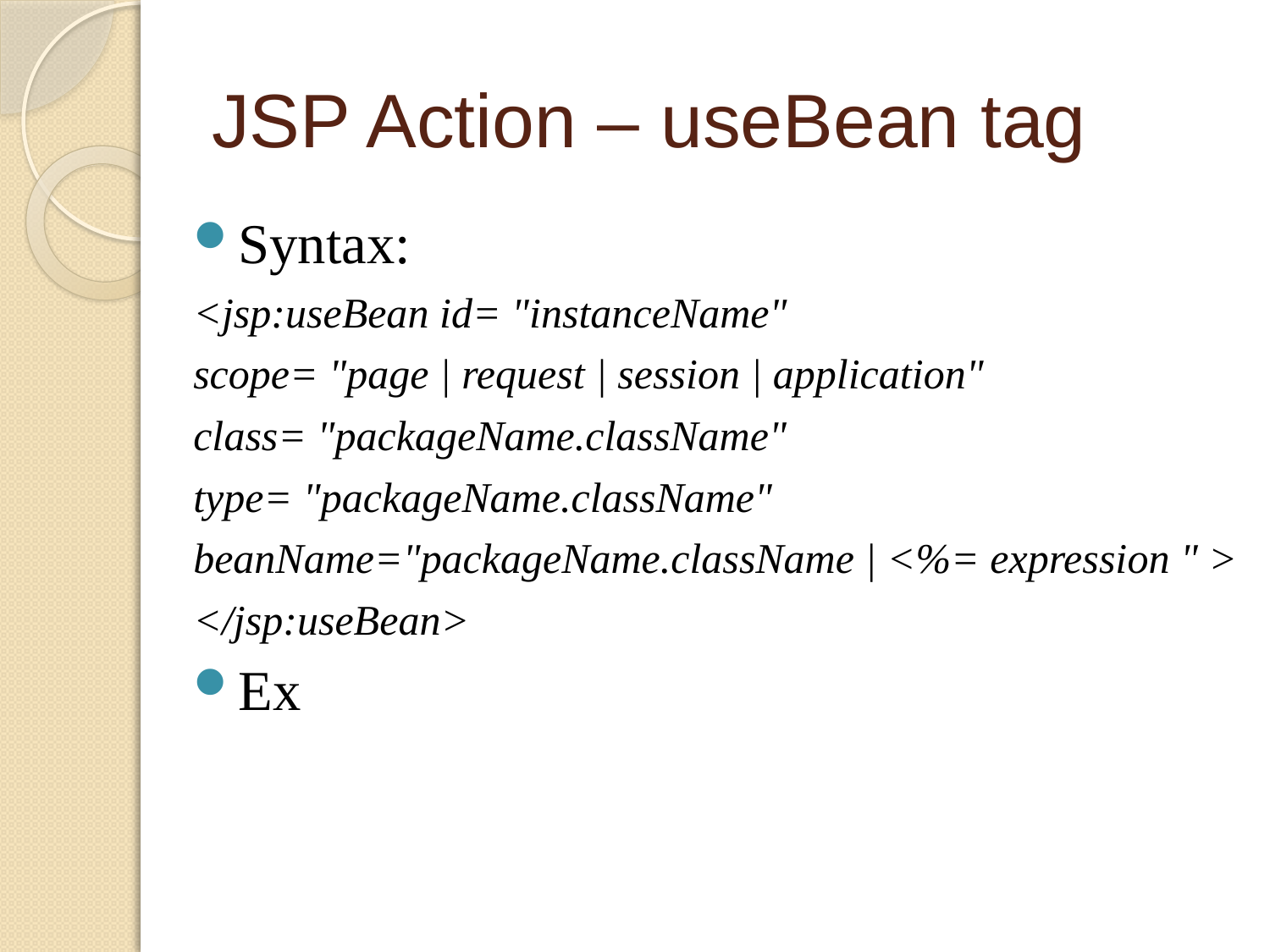

# JSP Action – useBean tag
Syntax:
<jsp:useBean id= "instanceName"
scope= "page | request | session | application"
class= "packageName.className"
type= "packageName.className"
beanName="packageName.className | <%= expression " >
</jsp:useBean>
Ex